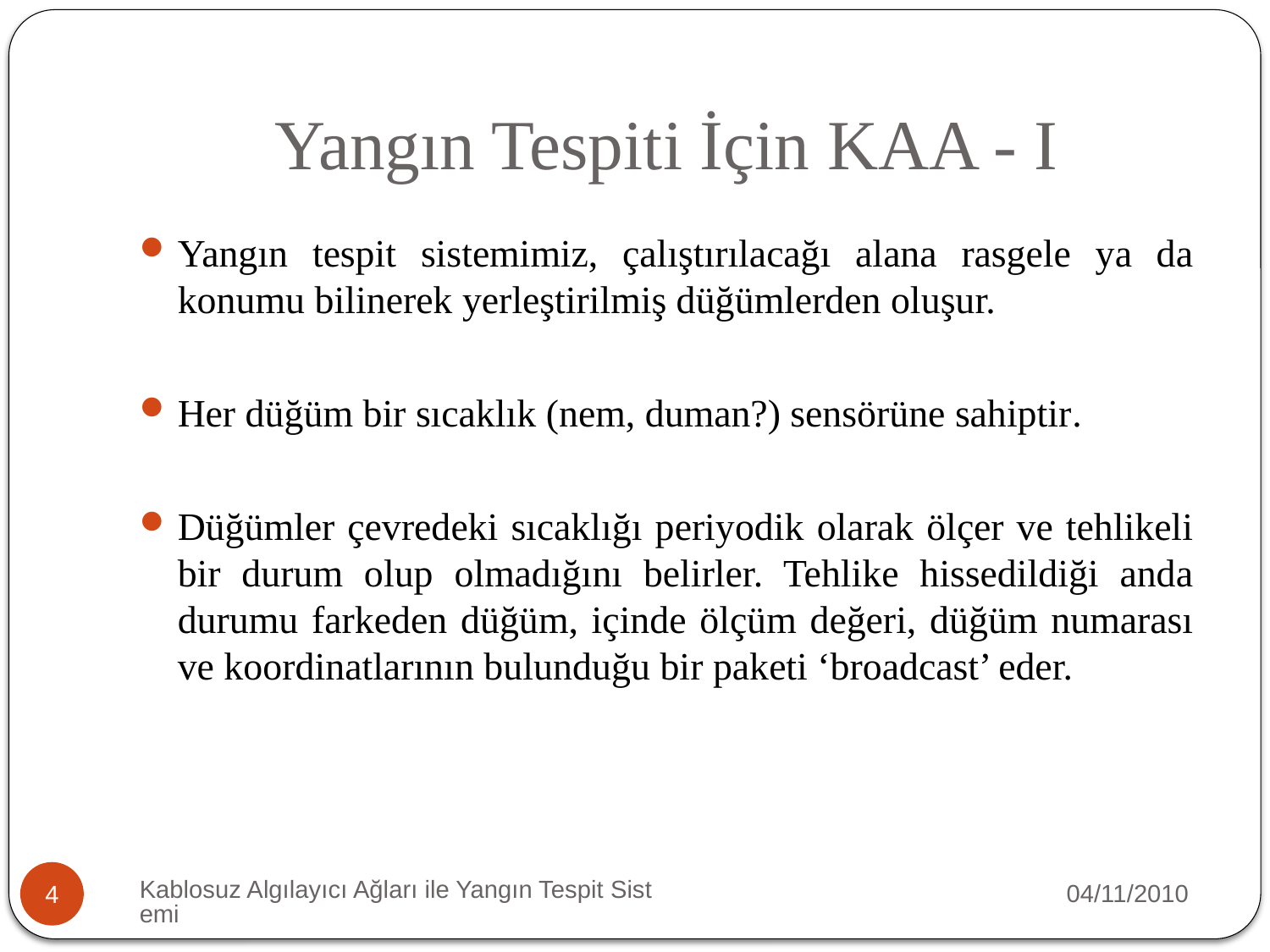

# Yangın Tespiti İçin KAA - I
Yangın tespit sistemimiz, çalıştırılacağı alana rasgele ya da konumu bilinerek yerleştirilmiş düğümlerden oluşur.

Her düğüm bir sıcaklık (nem, duman?) sensörüne sahiptir.

Düğümler çevredeki sıcaklığı periyodik olarak ölçer ve tehlikeli bir durum olup olmadığını belirler. Tehlike hissedildiği anda durumu farkeden düğüm, içinde ölçüm değeri, düğüm numarası ve koordinatlarının bulunduğu bir paketi ‘broadcast’ eder.
Kablosuz Algılayıcı Ağları ile Yangın Tespit Sistemi
04/11/2010
4